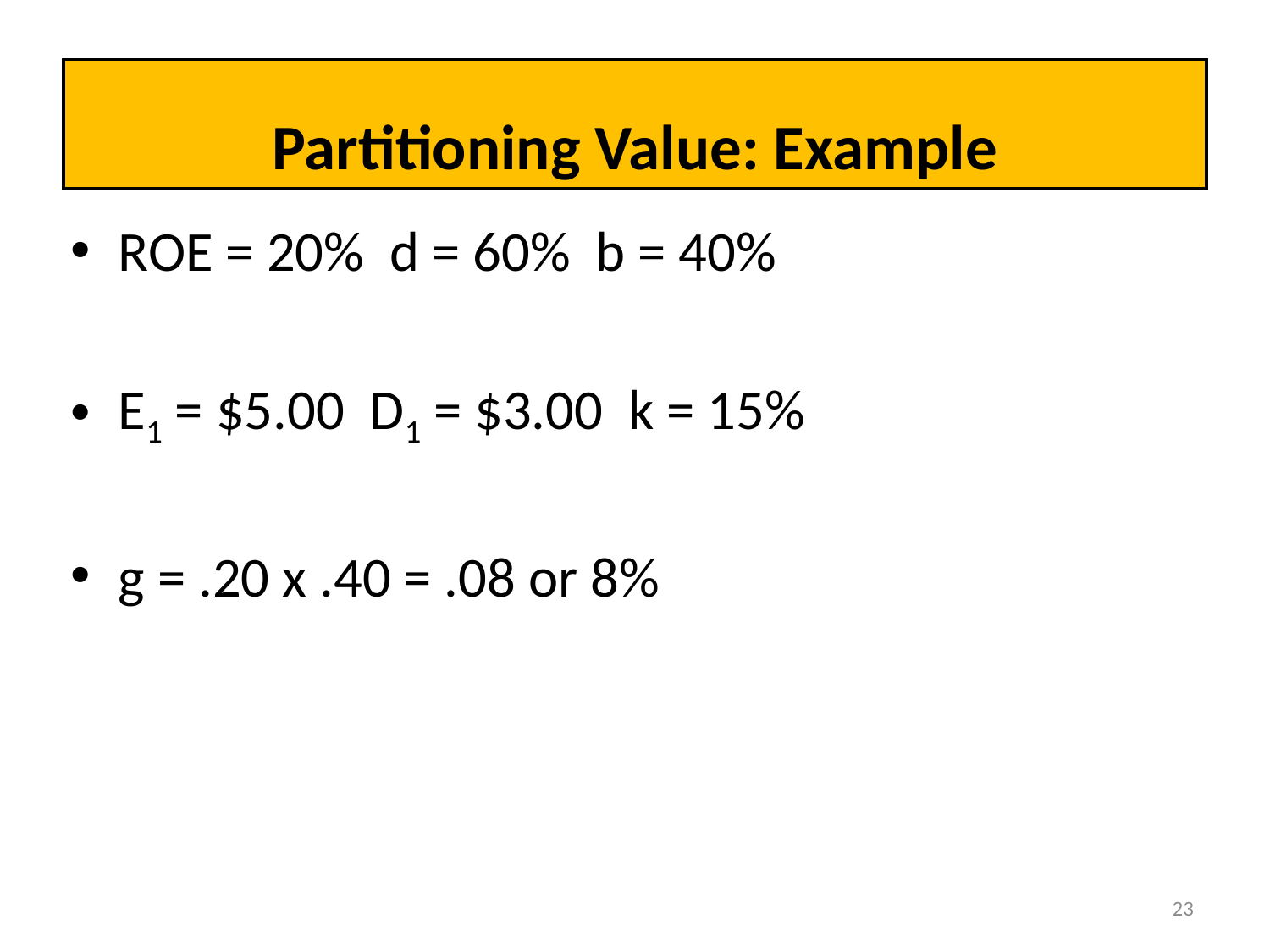

# Partitioning Value: Example
ROE = 20%  d = 60%  b = 40%

E1 = $5.00  D1 = $3.00  k = 15%

g = .20 x .40 = .08 or 8%
23